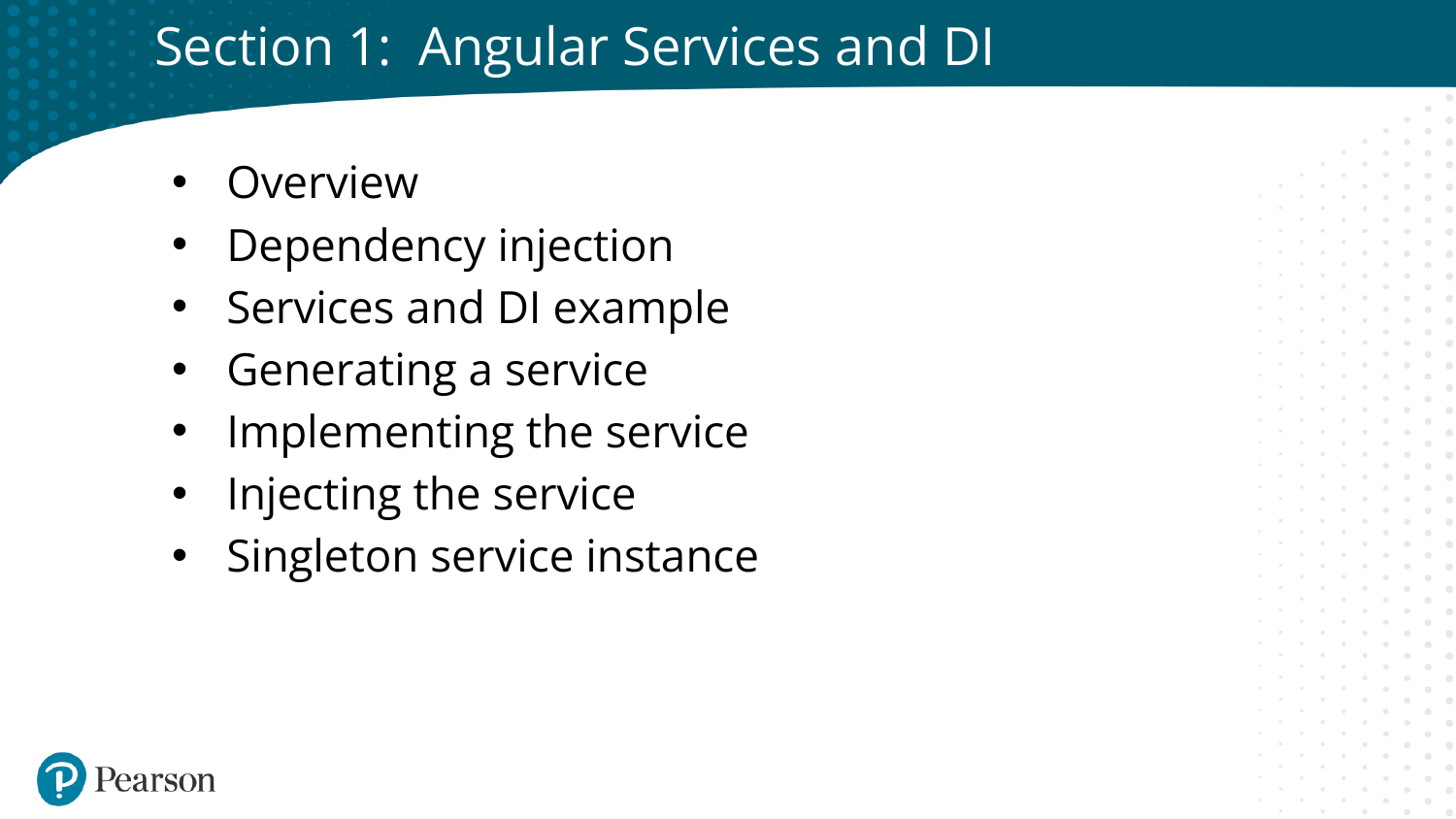

# Section 1:  Angular Services and DI
Overview
Dependency injection
Services and DI example
Generating a service
Implementing the service
Injecting the service
Singleton service instance